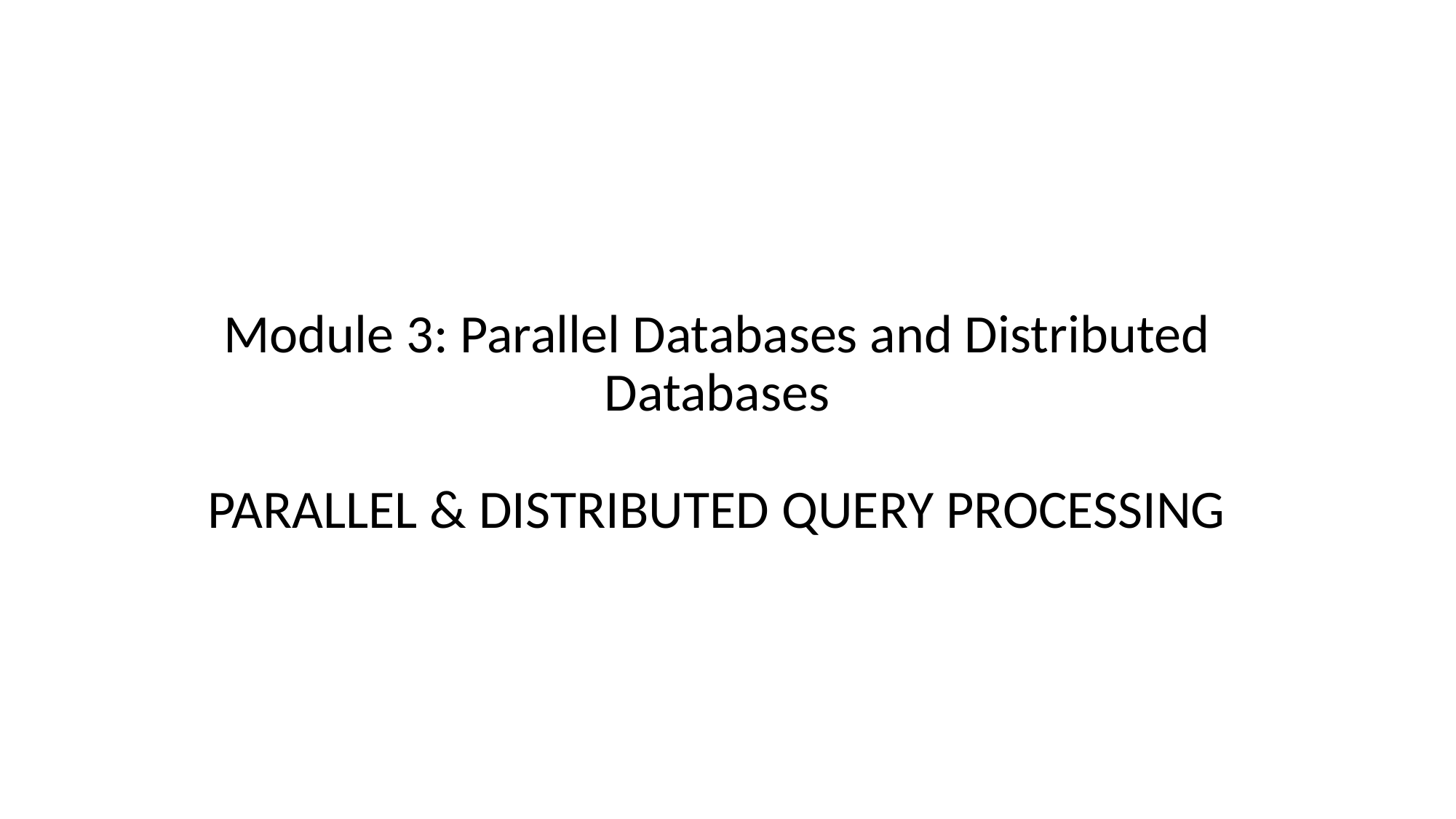

# Module 3: Parallel Databases and Distributed Databases PARALLEL & DISTRIBUTED QUERY PROCESSING